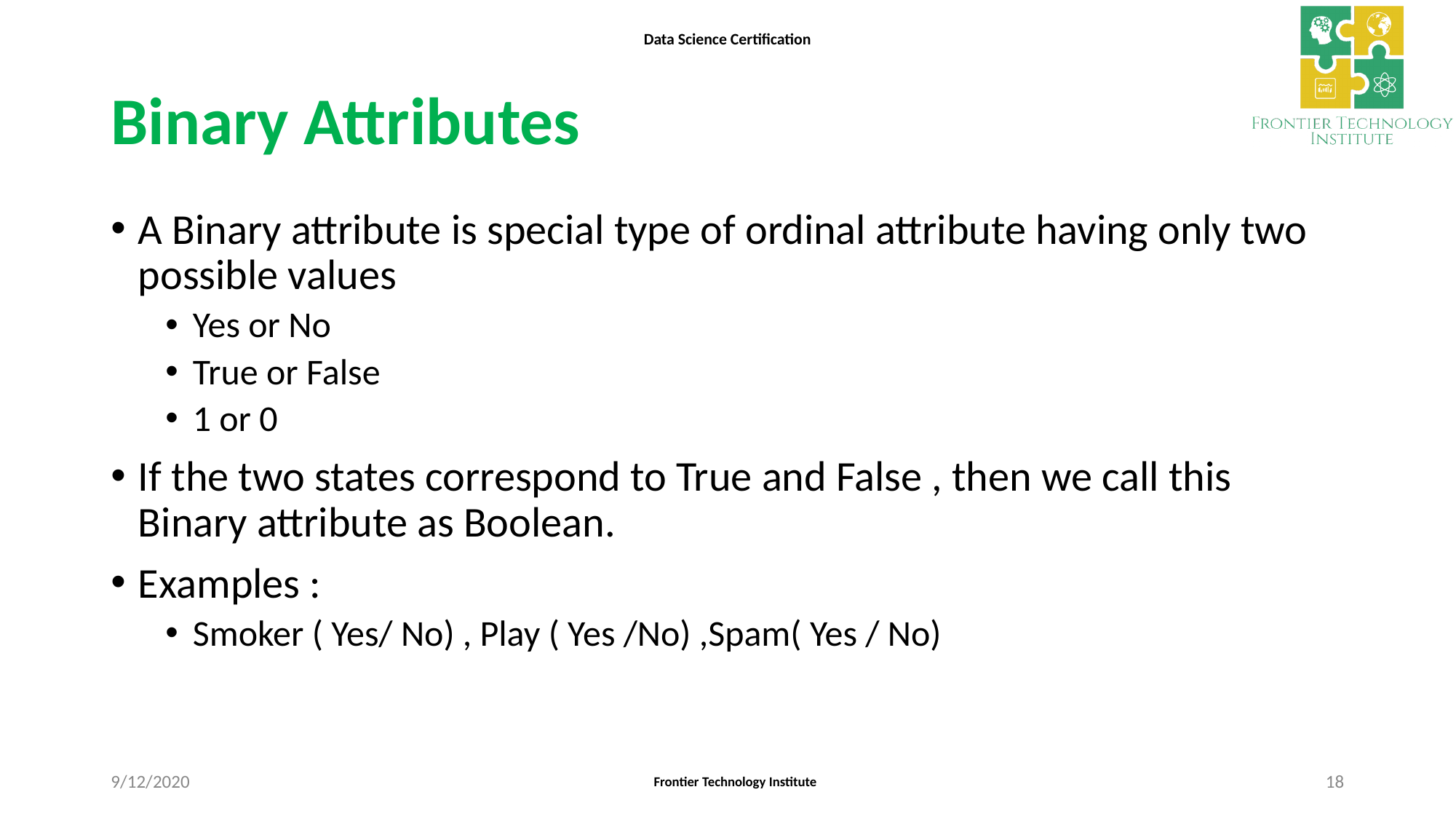

# Binary Attributes
A Binary attribute is special type of ordinal attribute having only two possible values
Yes or No
True or False
1 or 0
If the two states correspond to True and False , then we call this Binary attribute as Boolean.
Examples :
Smoker ( Yes/ No) , Play ( Yes /No) ,Spam( Yes / No)
9/12/2020
18